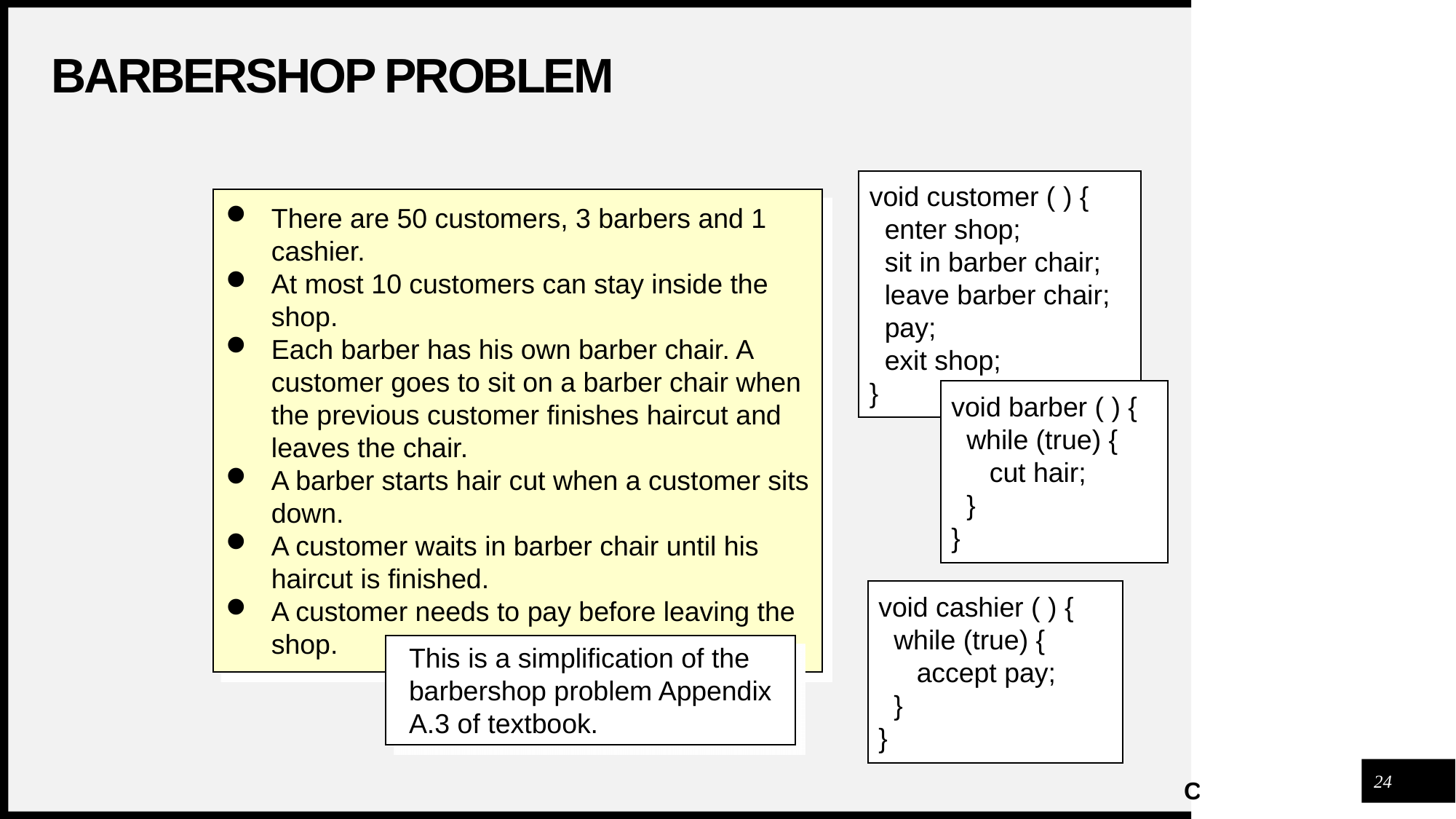

# Barbershop Problem
void customer ( ) {
  enter shop;
  sit in barber chair;
  leave barber chair;
  pay;
  exit shop;
}
There are 50 customers, 3 barbers and 1 cashier.
At most 10 customers can stay inside the shop.
Each barber has his own barber chair. A customer goes to sit on a barber chair when the previous customer finishes haircut and leaves the chair.
A barber starts hair cut when a customer sits down.
A customer waits in barber chair until his haircut is finished.
A customer needs to pay before leaving the shop.
void barber ( ) {
  while (true) {
     cut hair;
  }
}
void cashier ( ) {
  while (true) {
     accept pay;
  }
}
This is a simplification of the barbershop problem Appendix A.3 of textbook.
24